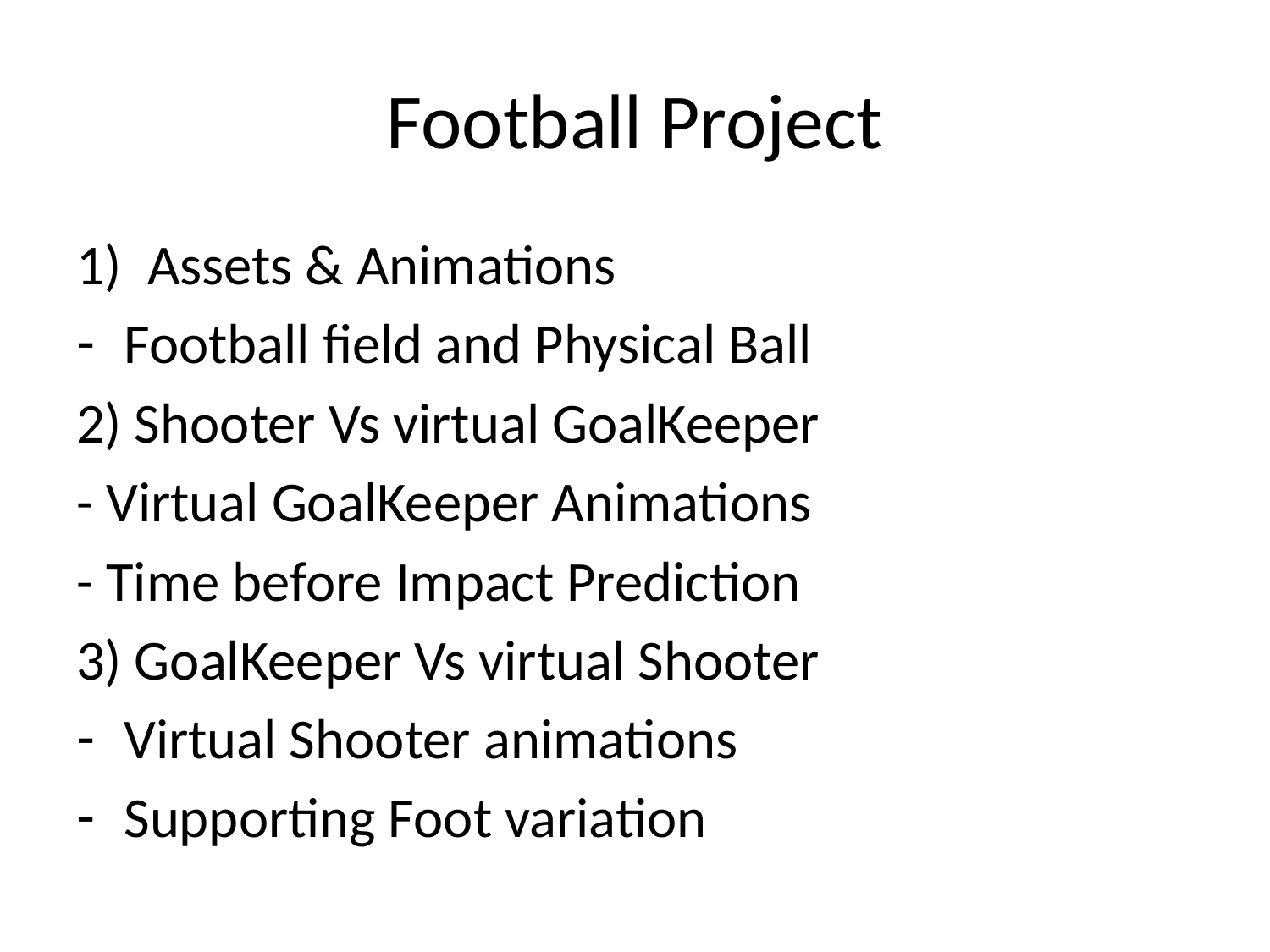

# Football Project
Assets & Animations
Football field and Physical Ball
2) Shooter Vs virtual GoalKeeper
- Virtual GoalKeeper Animations
- Time before Impact Prediction
3) GoalKeeper Vs virtual Shooter
Virtual Shooter animations
Supporting Foot variation